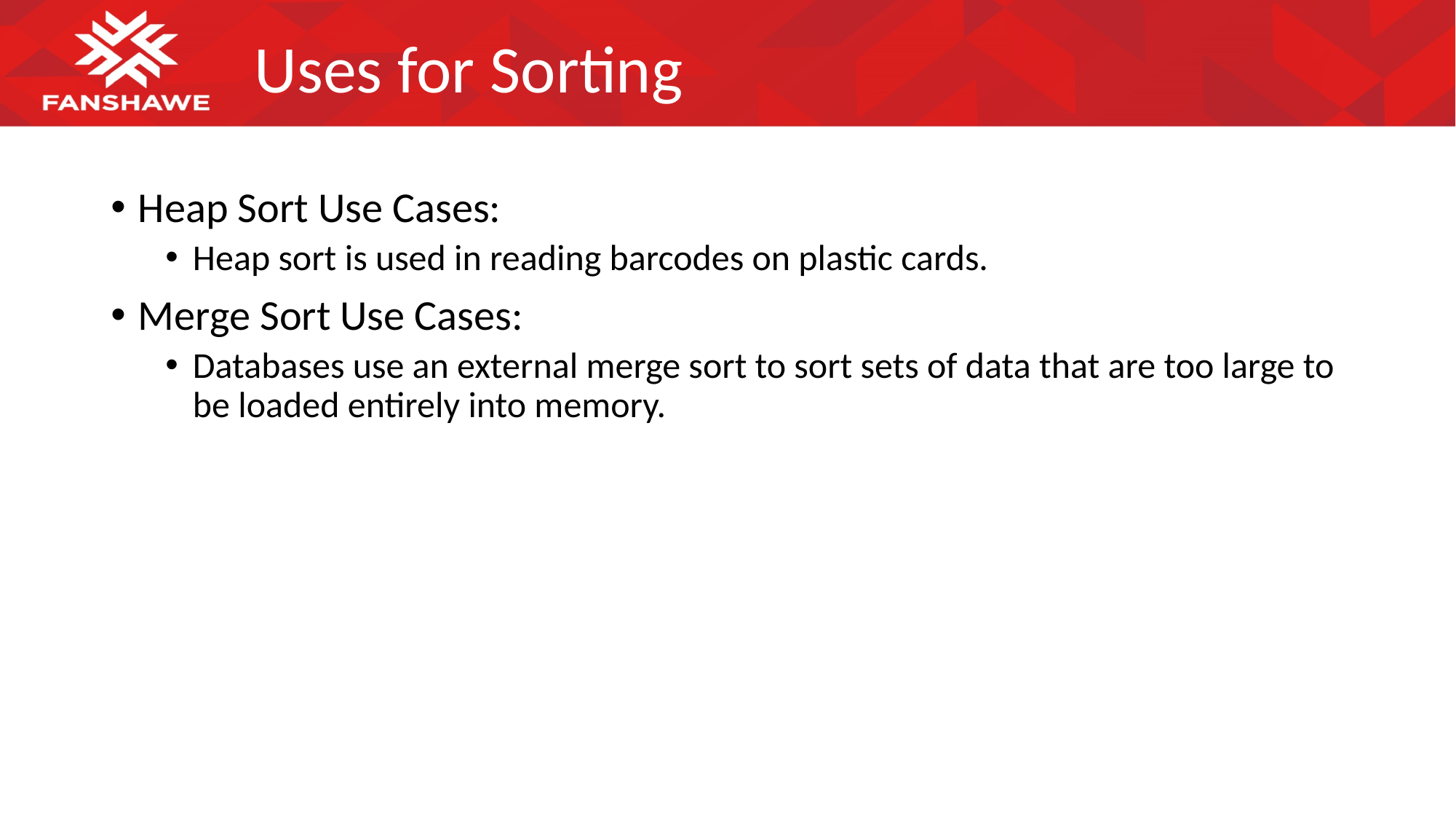

# Uses for Sorting
Heap Sort Use Cases:
Heap sort is used in reading barcodes on plastic cards.
Merge Sort Use Cases:
Databases use an external merge sort to sort sets of data that are too large to be loaded entirely into memory.